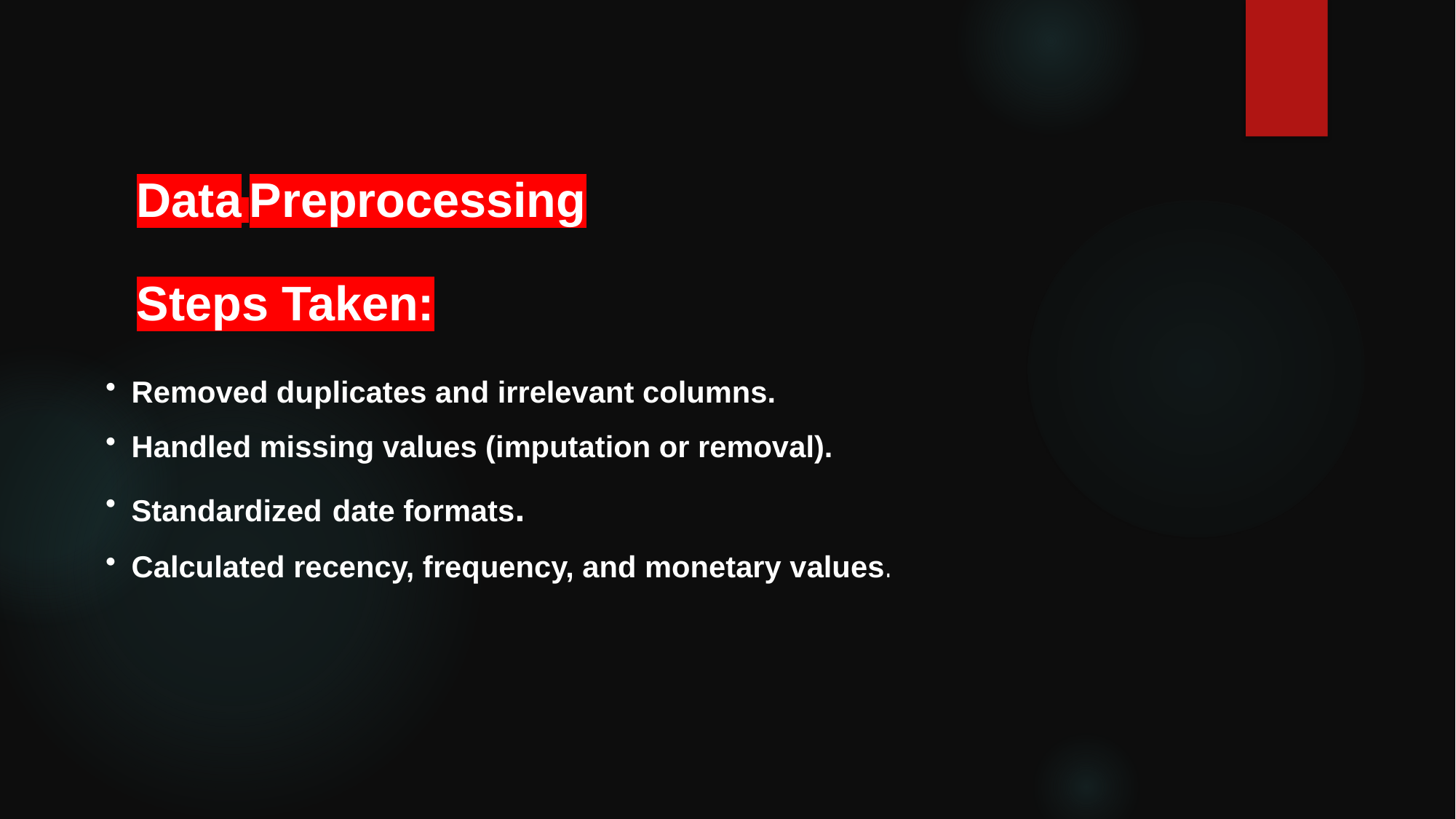

Data Preprocessing
Steps Taken:

Removed duplicates and irrelevant columns.
Handled missing values (imputation or removal).
Standardized date formats.
Calculated recency, frequency, and monetary values.